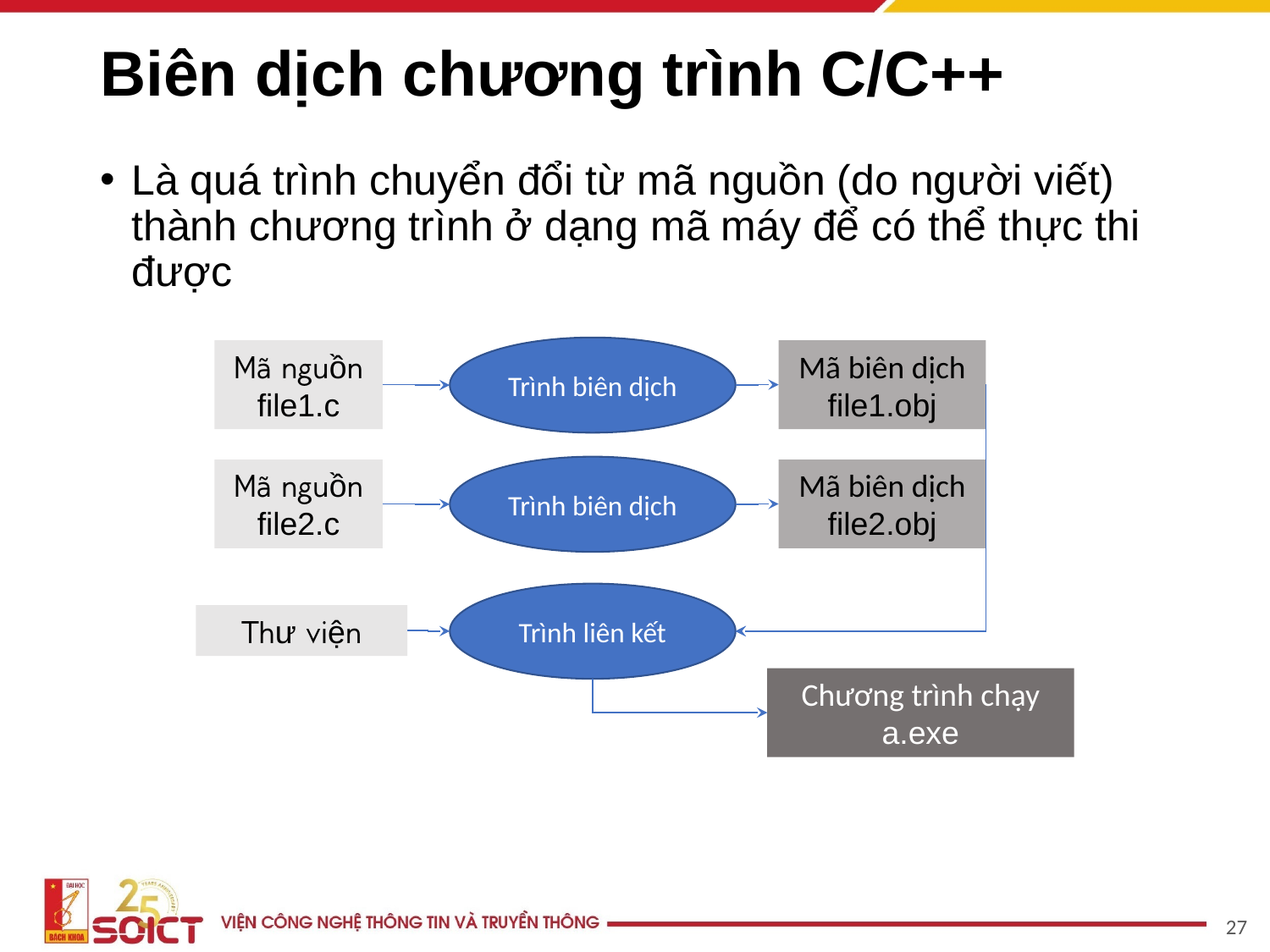

# Biên dịch chương trình C/C++
Là quá trình chuyển đổi từ mã nguồn (do người viết) thành chương trình ở dạng mã máy để có thể thực thi được
Trình biên dịch
Mã nguồn
file1.c
Mã biên dịch
file1.obj
Trình biên dịch
Mã nguồn
file2.c
Mã biên dịch
file2.obj
Trình liên kết
Thư viện
Chương trình chạy
a.exe
27